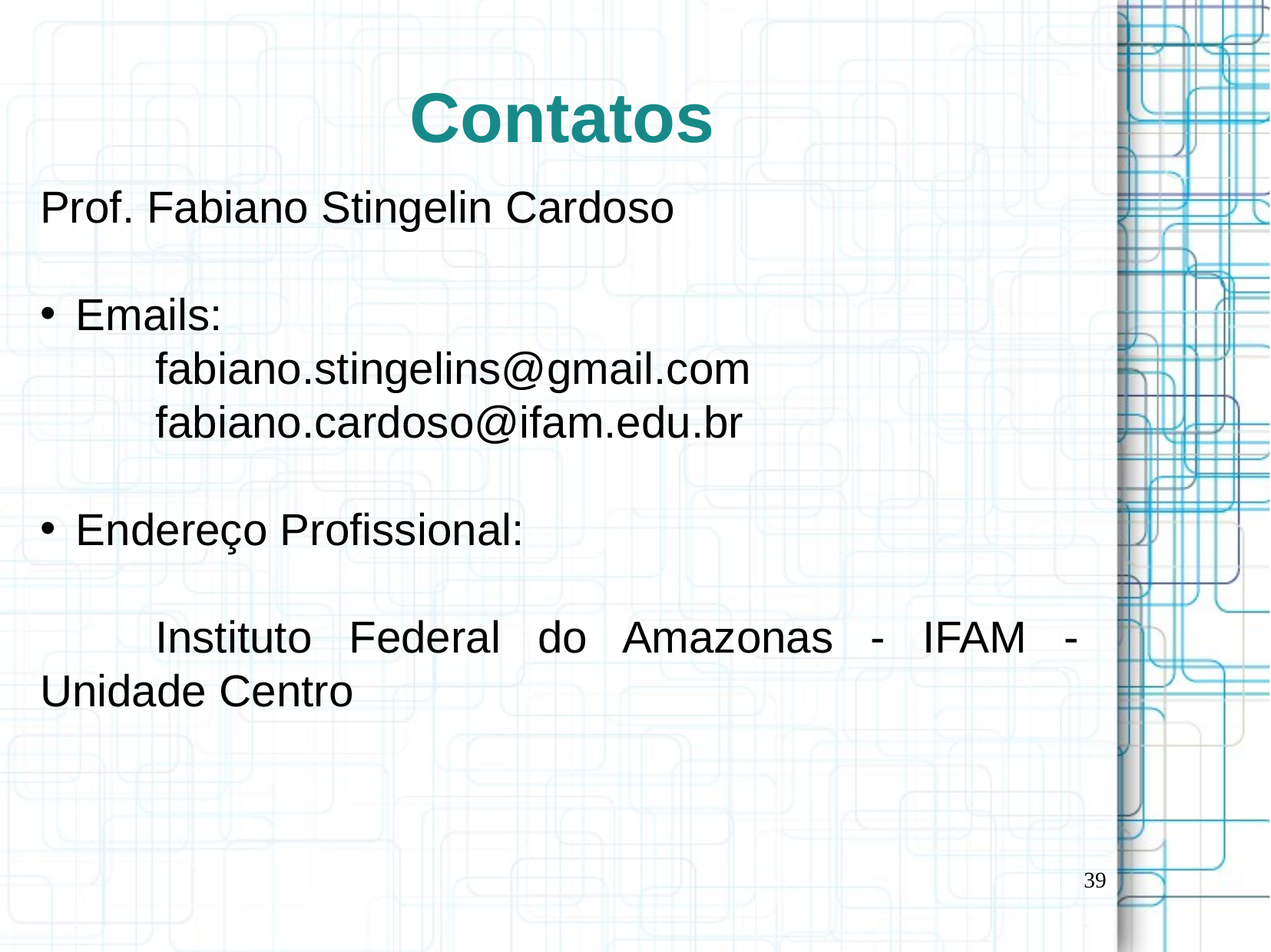

Contatos
Prof. Fabiano Stingelin Cardoso

Emails:
	fabiano.stingelins@gmail.com
	fabiano.cardoso@ifam.edu.br

Endereço Profissional:

	Instituto Federal do Amazonas - IFAM - Unidade Centro

39